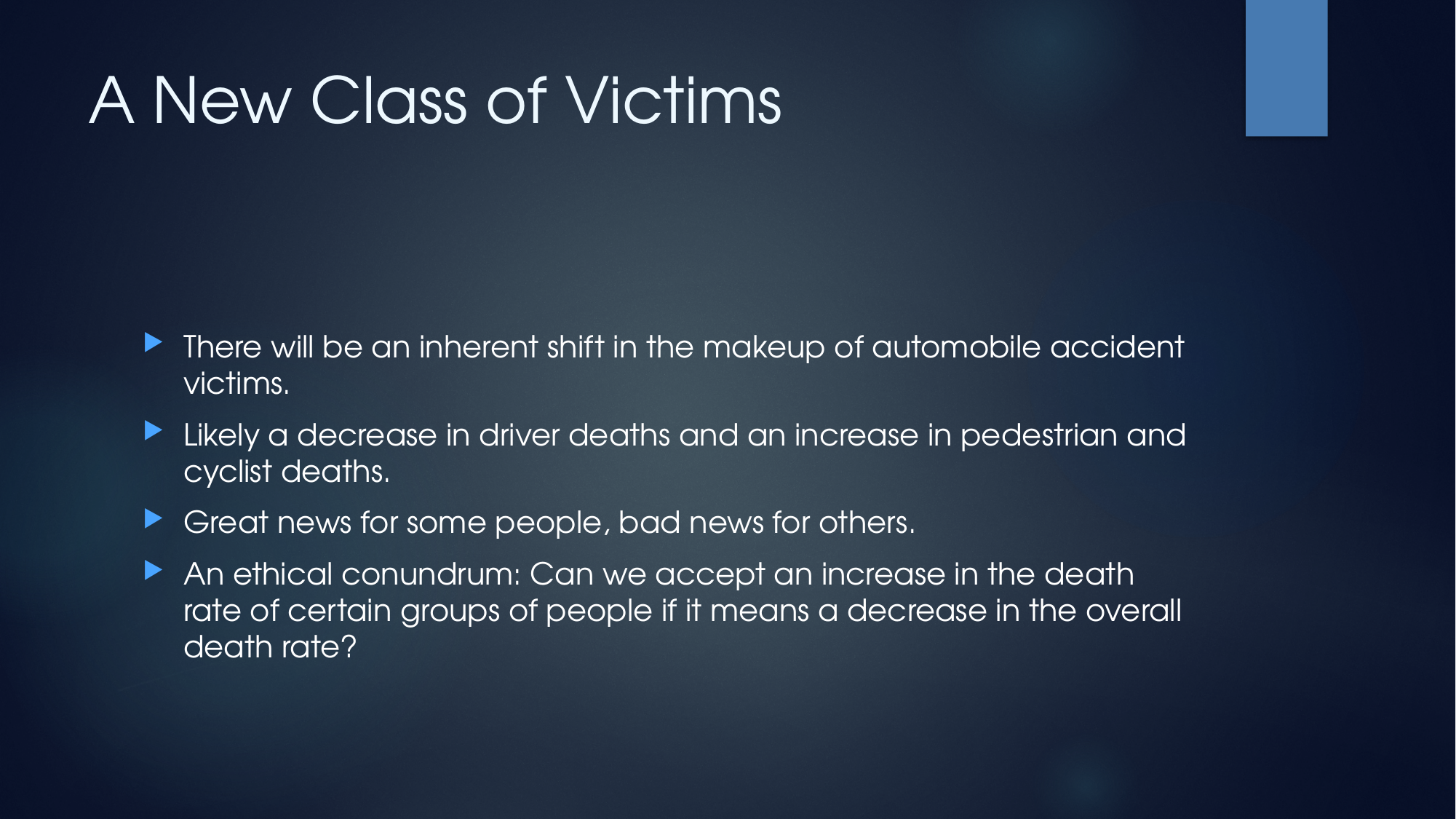

# A New Class of Victims
There will be an inherent shift in the makeup of automobile accident victims.
Likely a decrease in driver deaths and an increase in pedestrian and cyclist deaths.
Great news for some people, bad news for others.
An ethical conundrum: Can we accept an increase in the death rate of certain groups of people if it means a decrease in the overall death rate?